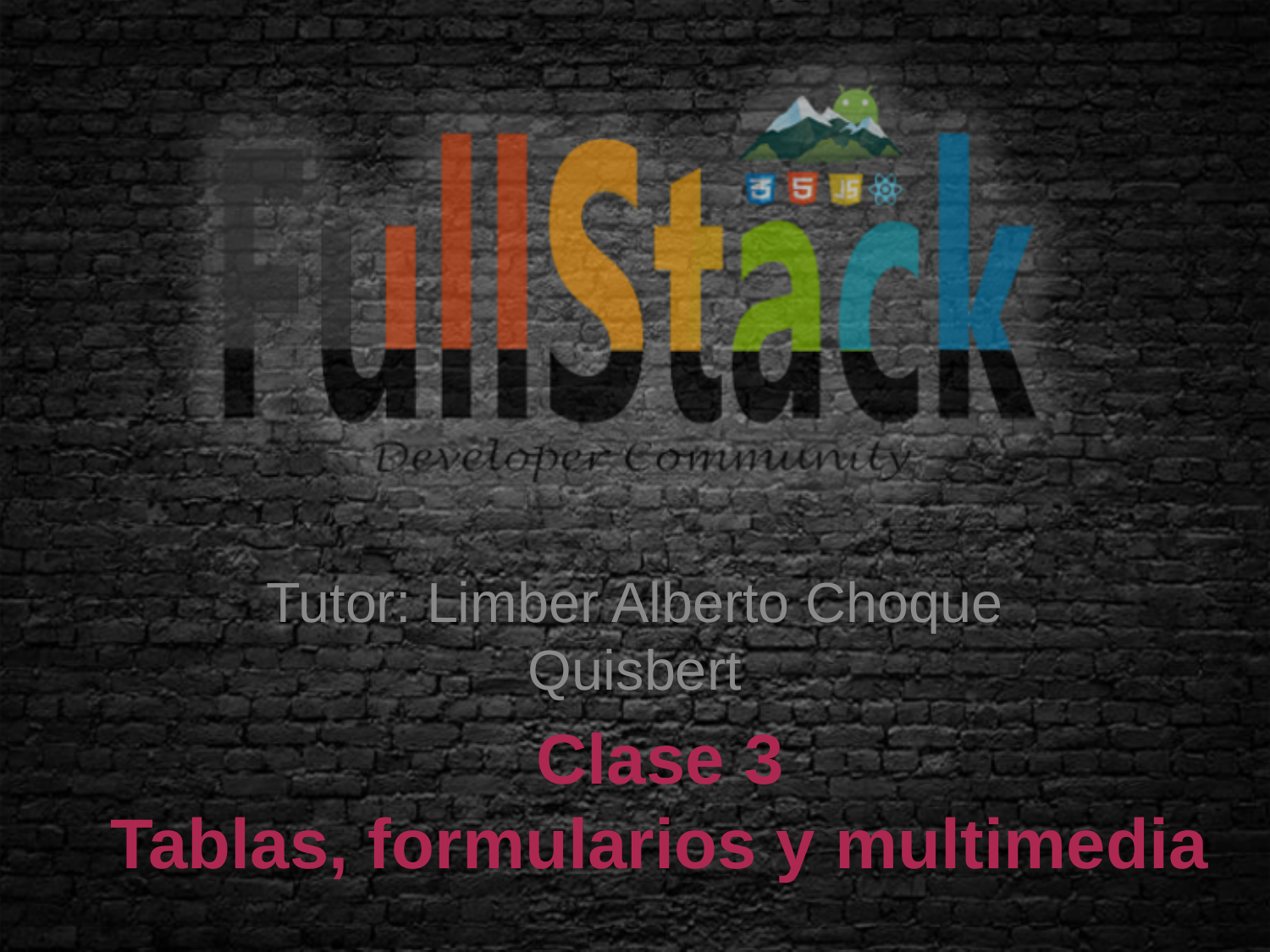

Tutor: Limber Alberto Choque Quisbert
# Clase 3 Tablas, formularios y multimedia